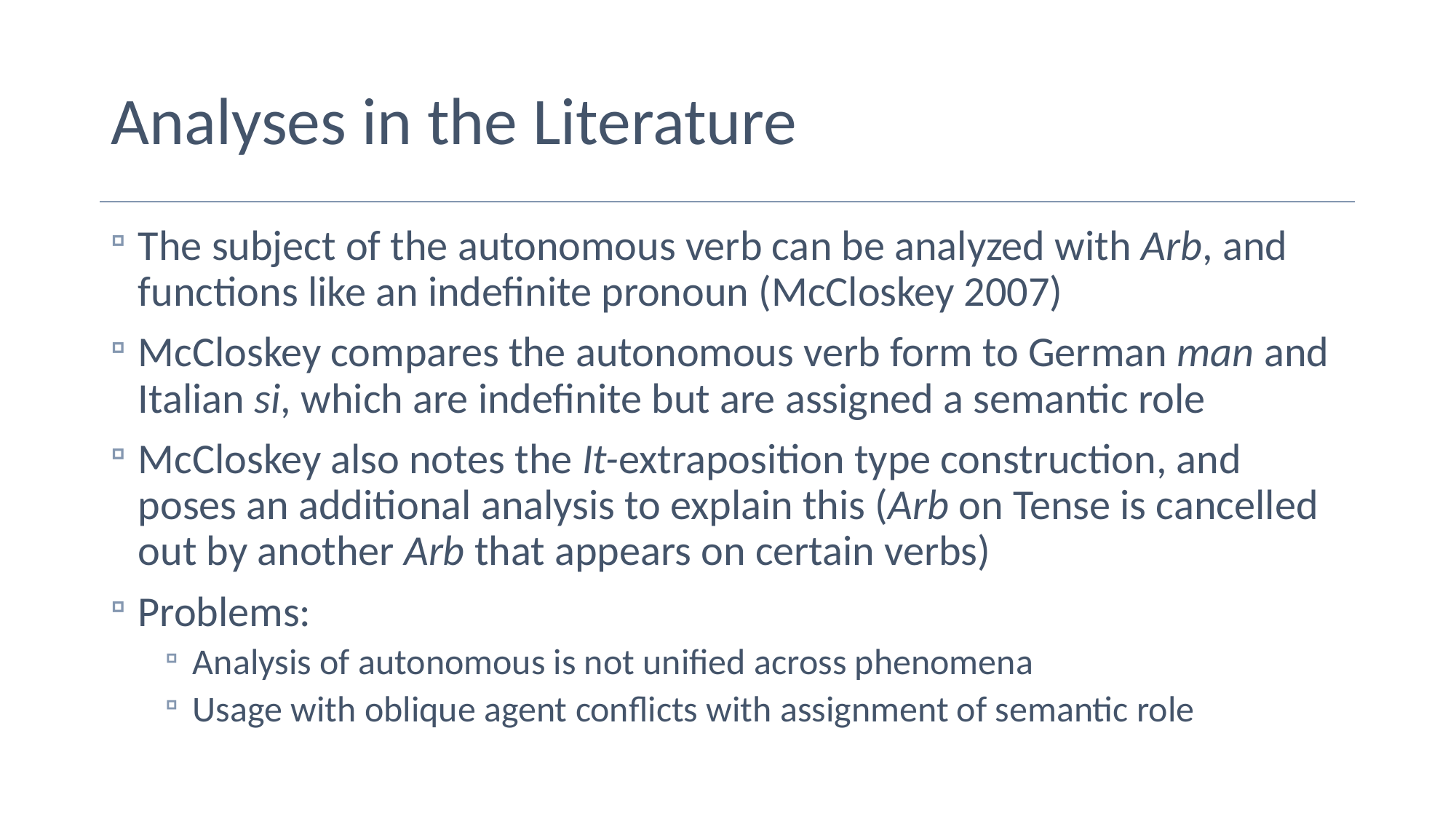

# Analyses in the Literature
The subject of the autonomous verb can be analyzed with Arb, and functions like an indefinite pronoun (McCloskey 2007)
McCloskey compares the autonomous verb form to German man and Italian si, which are indefinite but are assigned a semantic role
McCloskey also notes the It-extraposition type construction, and poses an additional analysis to explain this (Arb on Tense is cancelled out by another Arb that appears on certain verbs)
Problems:
Analysis of autonomous is not unified across phenomena
Usage with oblique agent conflicts with assignment of semantic role